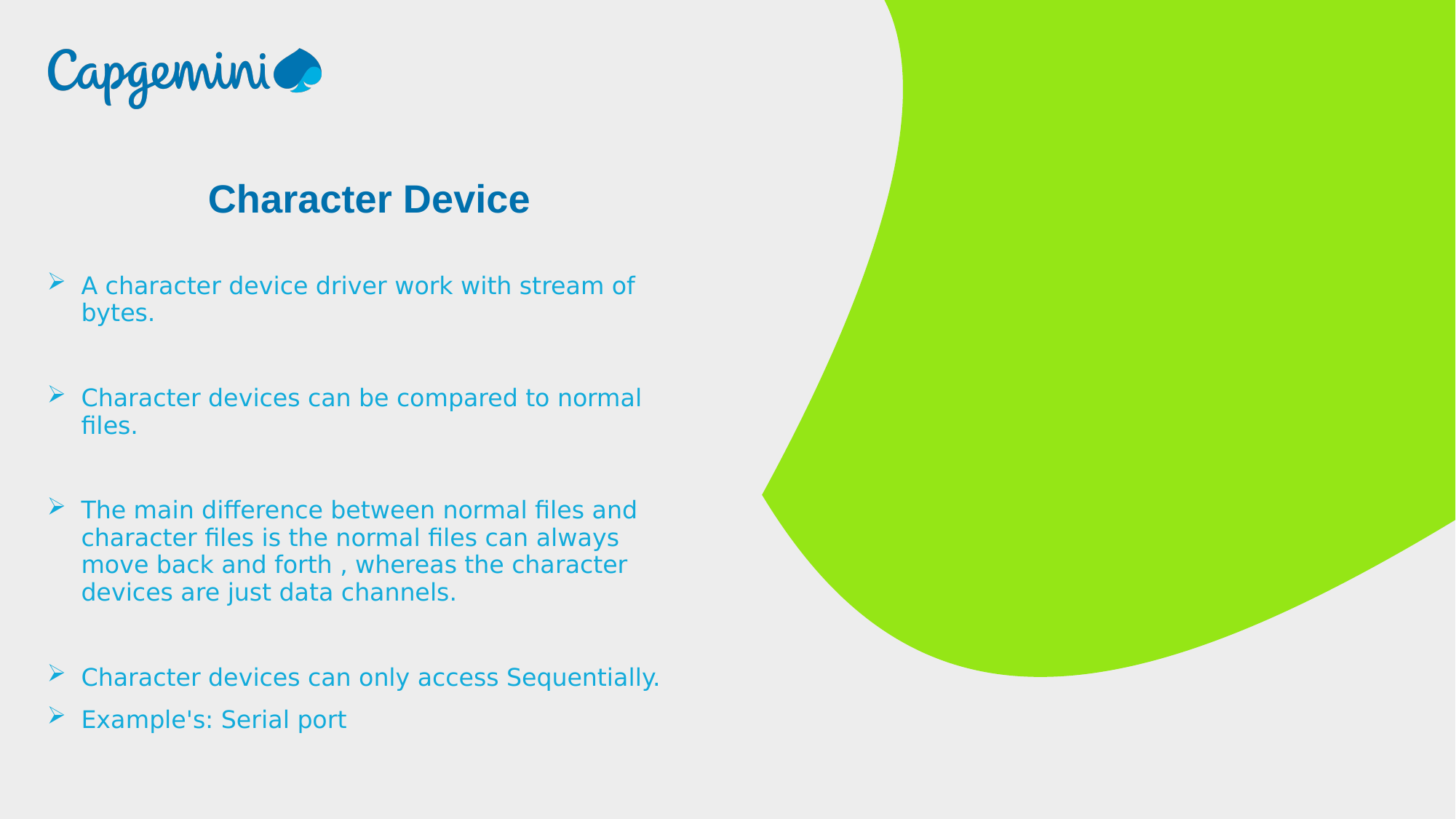

Character Device
A character device driver work with stream of bytes.

Character devices can be compared to normal files.

The main difference between normal files and character files is the normal files can always move back and forth , whereas the character devices are just data channels.

Character devices can only access Sequentially.
Example's: Serial port